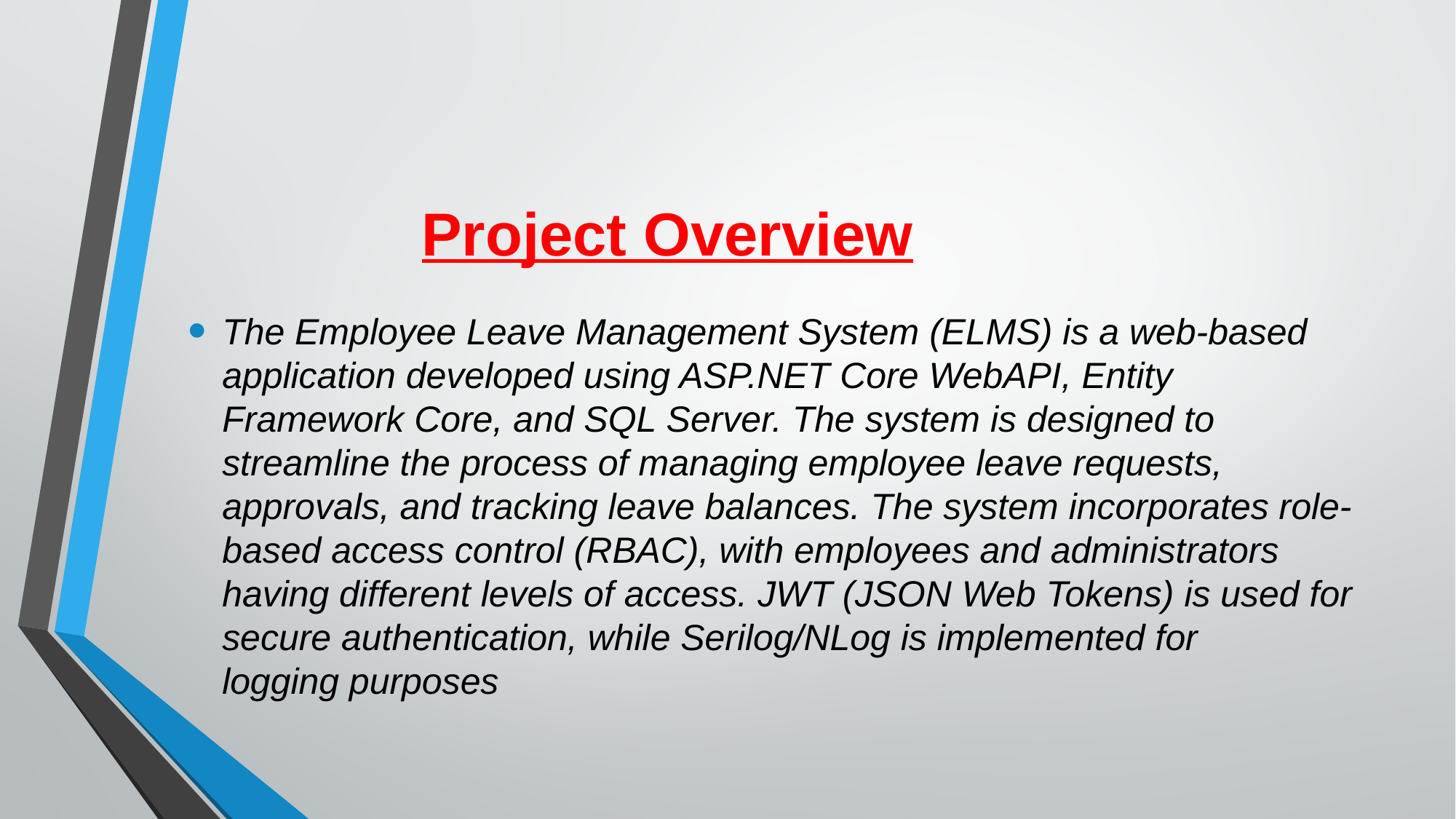

# Project Overview
The Employee Leave Management System (ELMS) is a web-based application developed using ASP.NET Core WebAPI, Entity Framework Core, and SQL Server. The system is designed to streamline the process of managing employee leave requests, approvals, and tracking leave balances. The system incorporates role-based access control (RBAC), with employees and administrators having different levels of access. JWT (JSON Web Tokens) is used for secure authentication, while Serilog/NLog is implemented for logging purposes